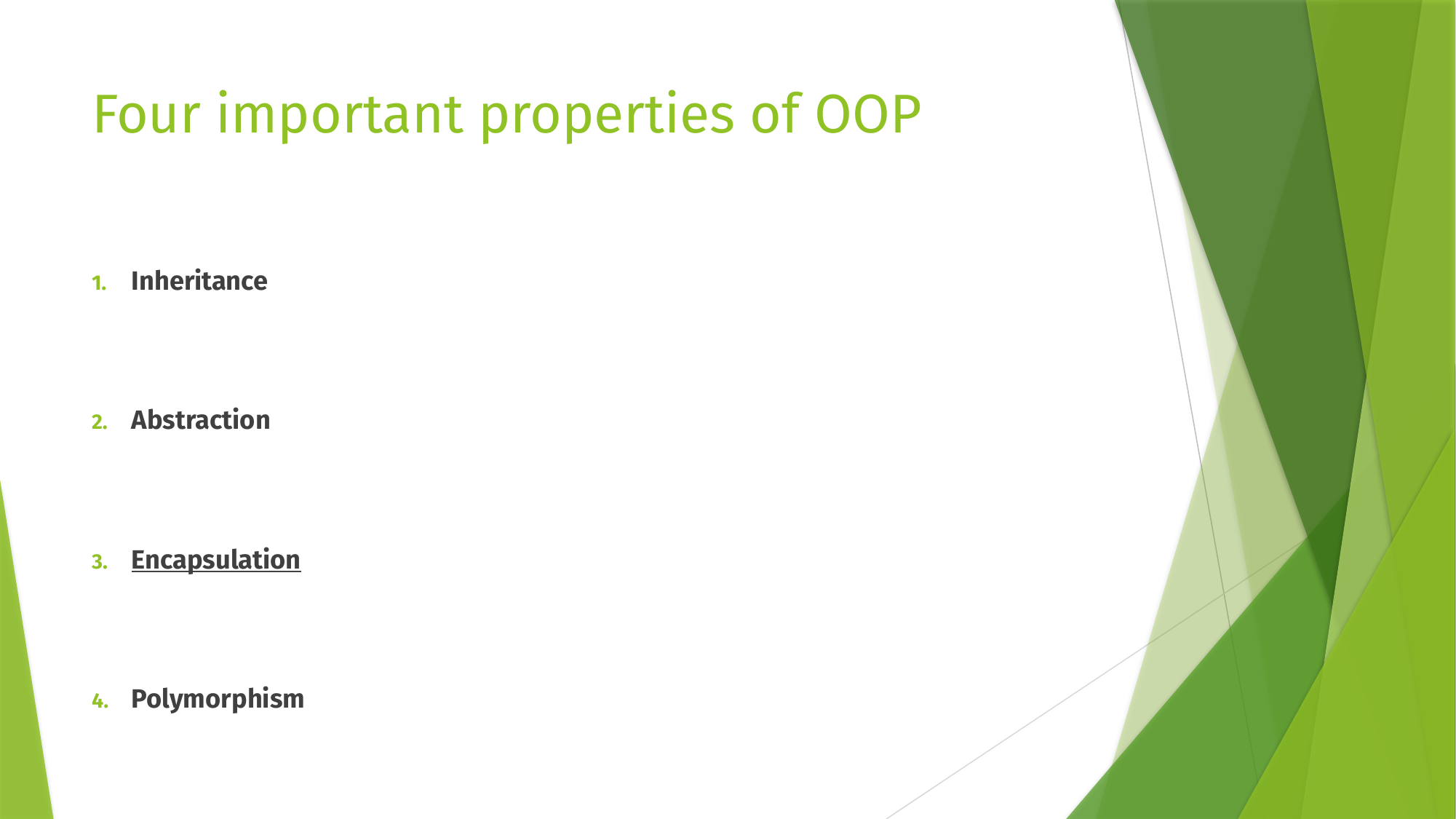

# Four important properties of OOP
Inheritance

Abstraction

Encapsulation

Polymorphism